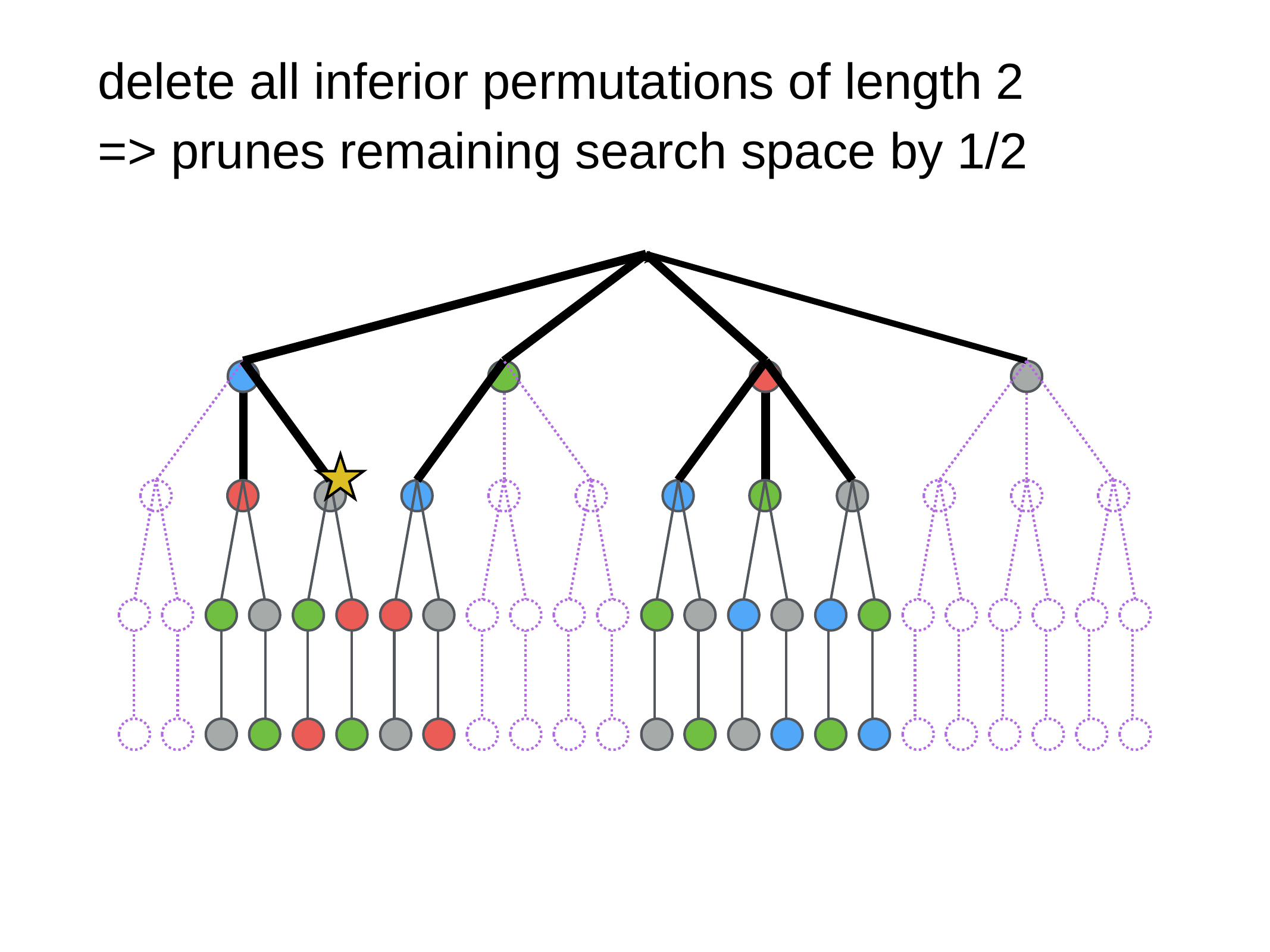

# delete all inferior permutations of length 2
=> prunes remaining search space by 1/2
≈